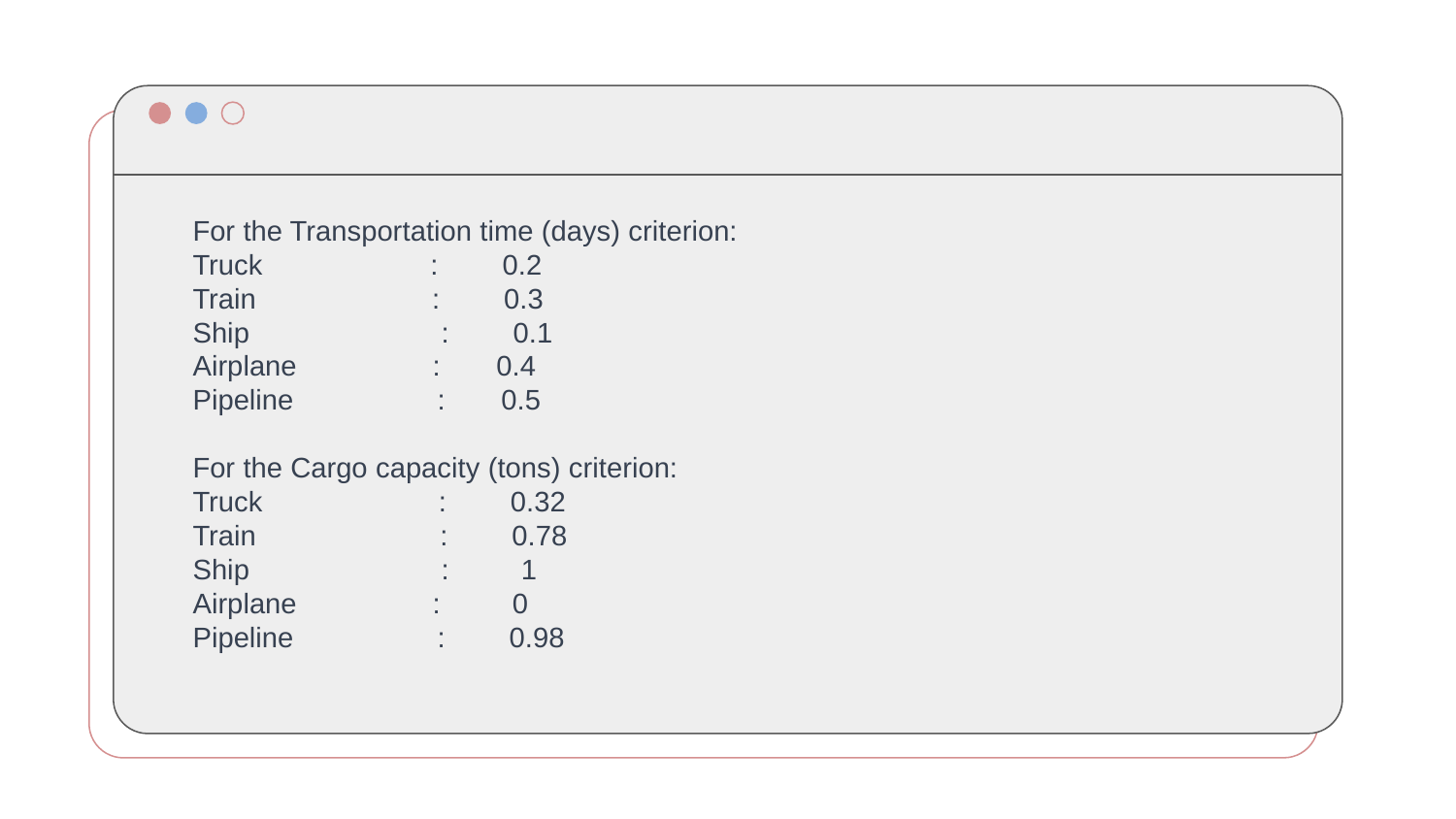

For the Transportation time (days) criterion:
Truck                     :        0.2
Train                      :        0.3
Ship                        :        0.1
Airplane                 :       0.4
Pipeline                  :       0.5

For the Cargo capacity (tons) criterion:
Truck                      :        0.32
Train                       :        0.78
Ship                        :         1
Airplane                 :         0
Pipeline                  :        0.98